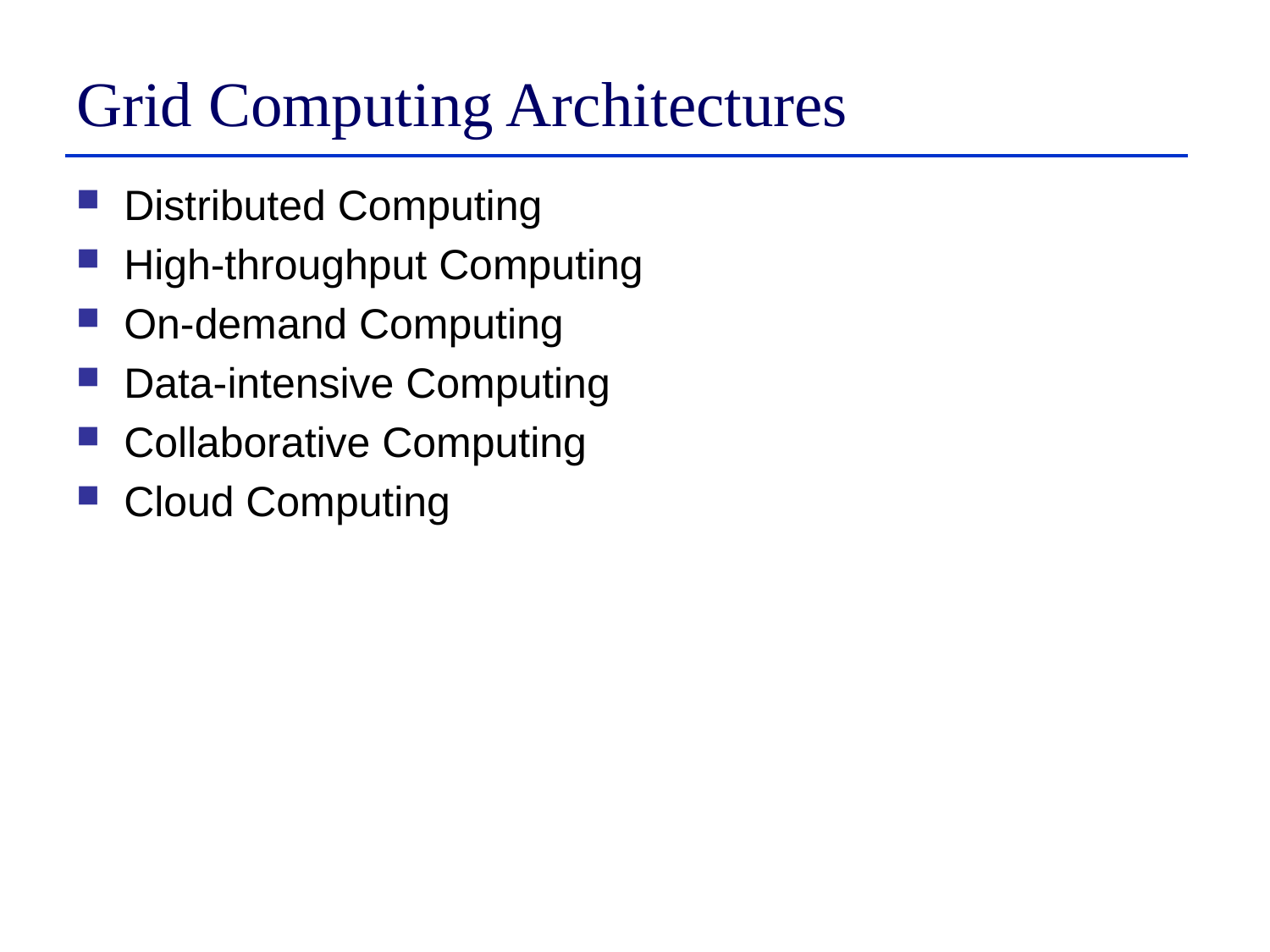

# Grid Computing Architectures
Distributed Computing
High-throughput Computing
On-demand Computing
Data-intensive Computing
Collaborative Computing
Cloud Computing